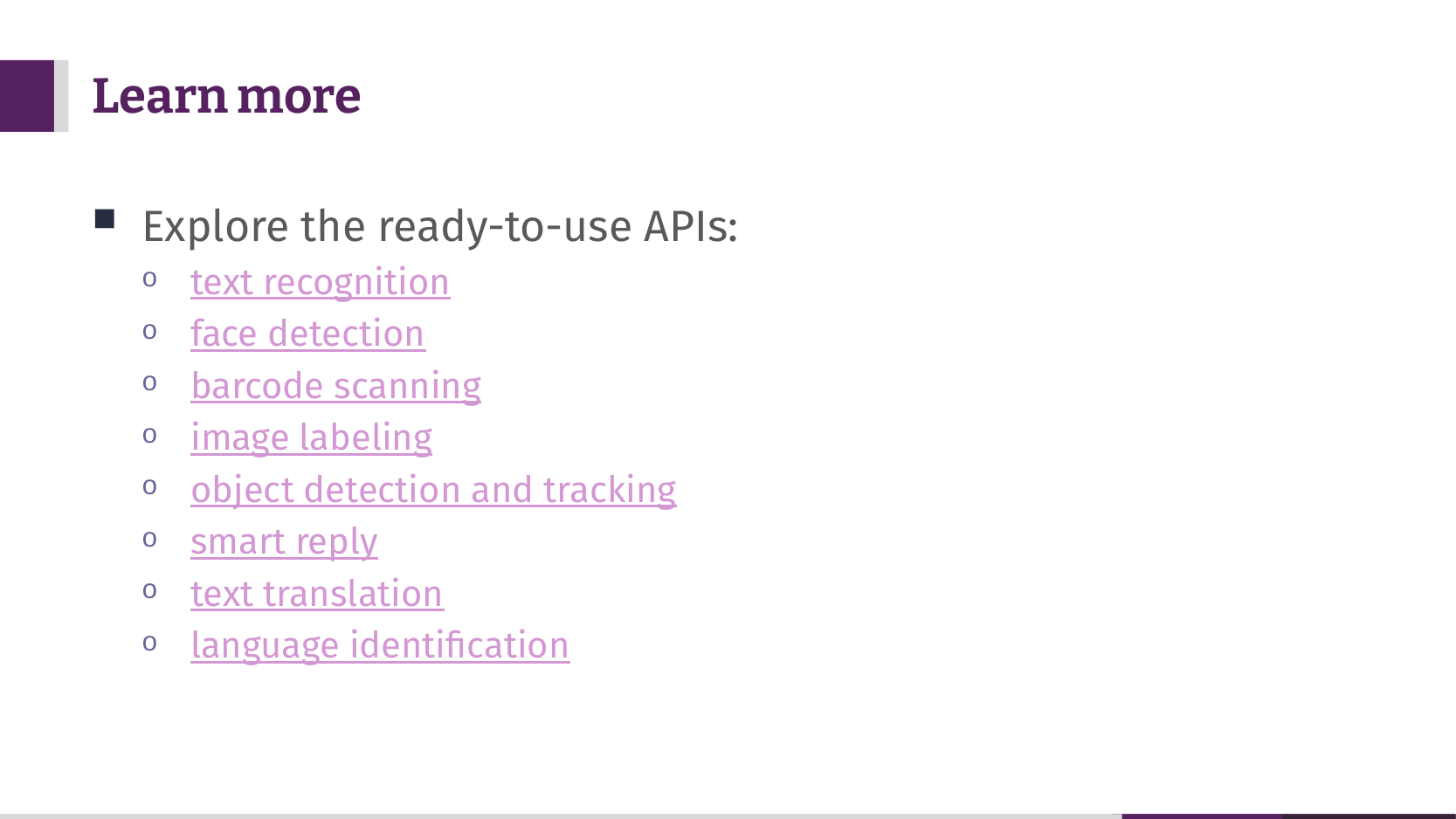

# Learn more
Explore the ready-to-use APIs:
text recognition
face detection
barcode scanning
image labeling
object detection and tracking
smart reply
text translation
language identification